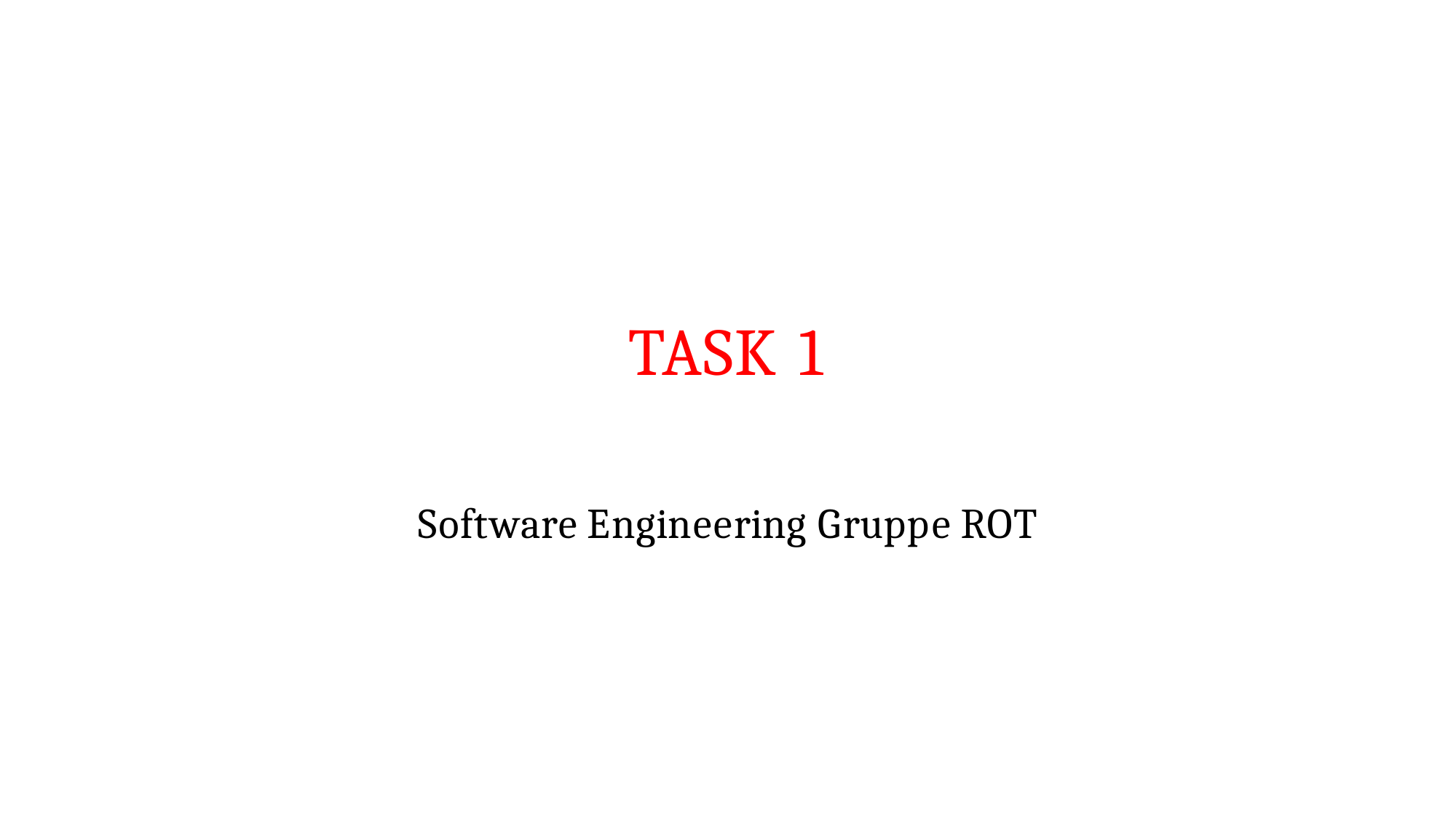

# Task 1
Software Engineering Gruppe ROT